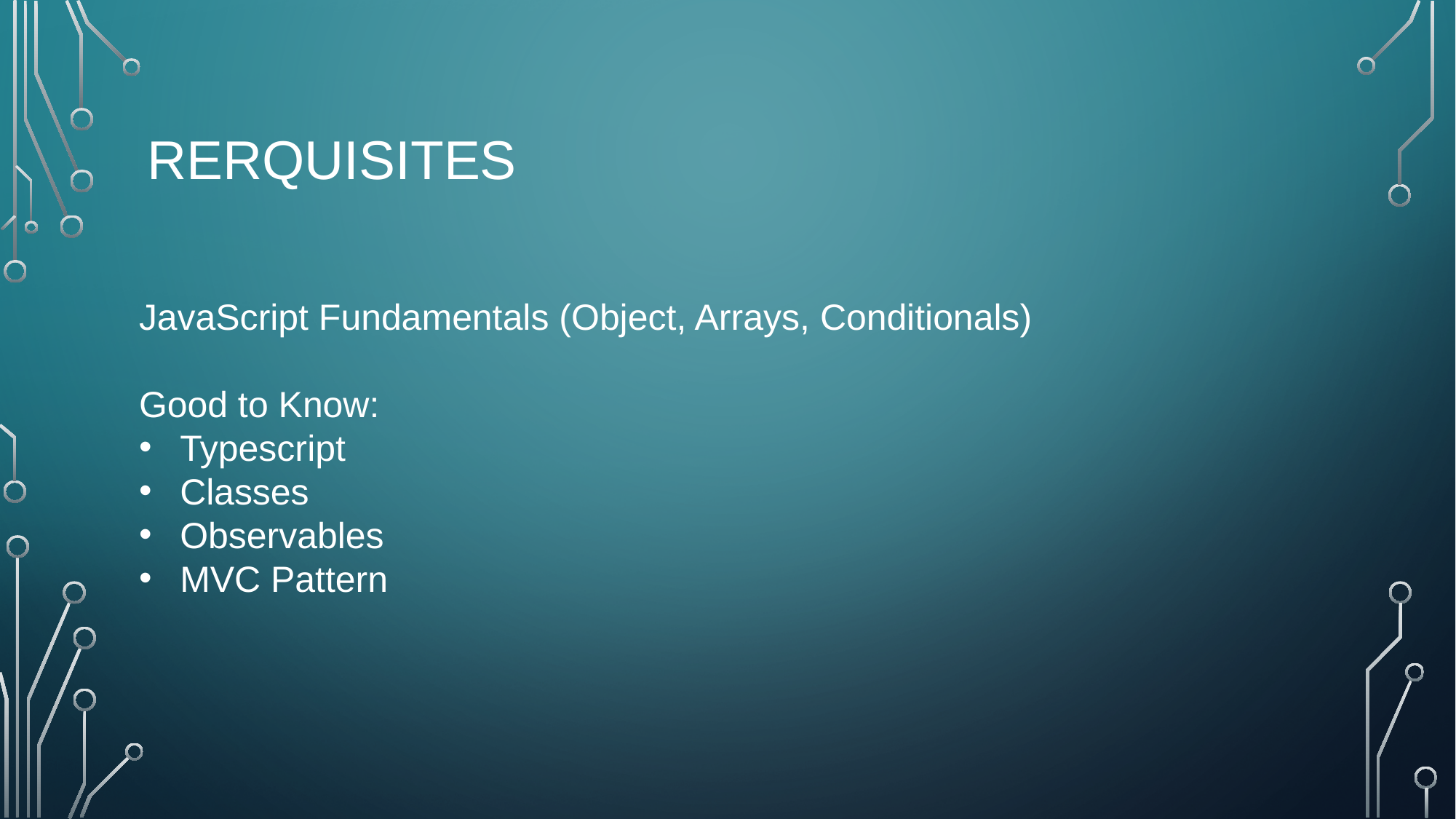

# rerquisites
JavaScript Fundamentals (Object, Arrays, Conditionals)

Good to Know:
Typescript
Classes
Observables
MVC Pattern